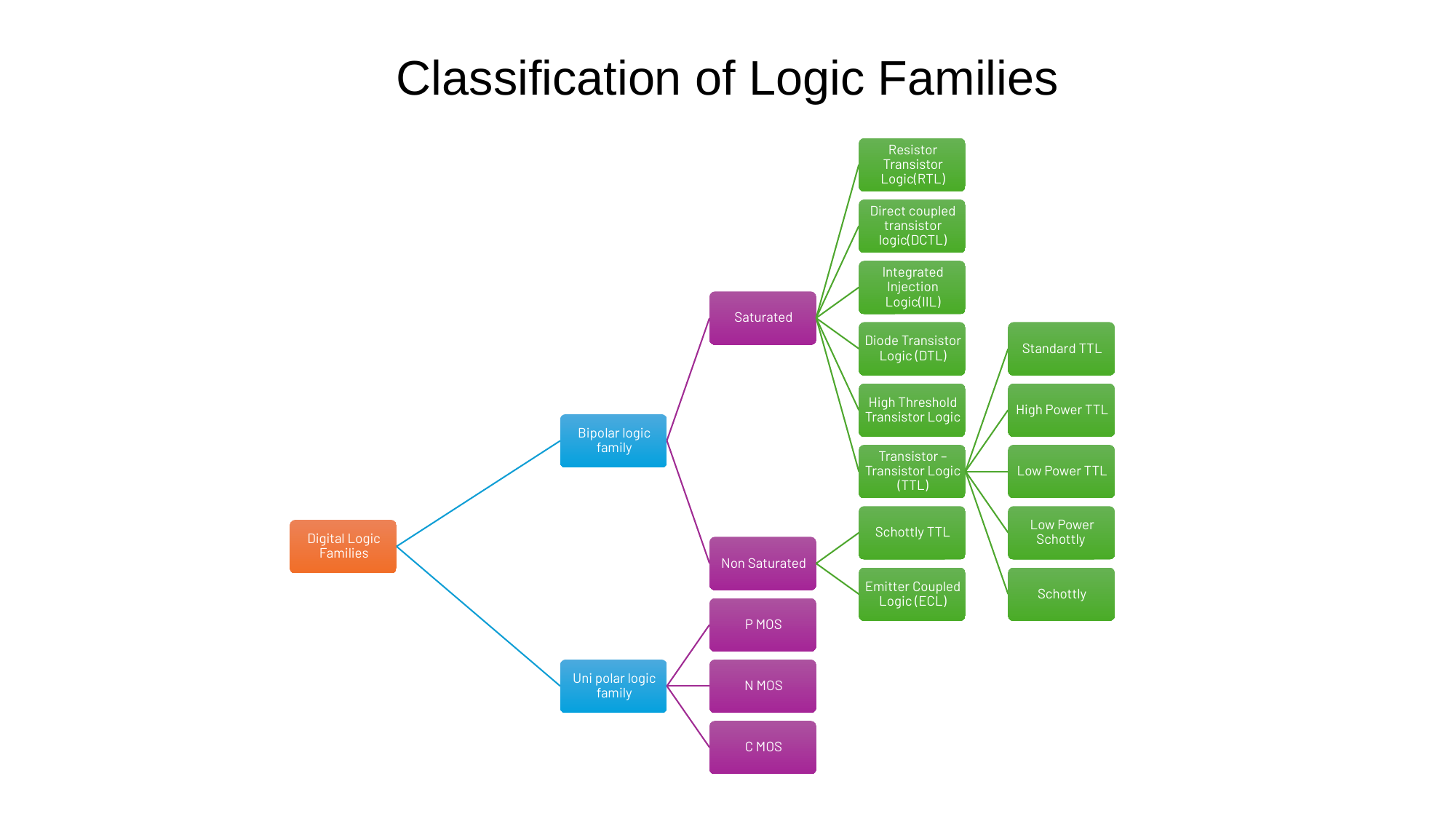

# Classification of Logic Families
Digital Logic Families

Bipolar logic family

Saturated

Resistor Transistor Logic(RTL)

Direct coupled transistor logic(DCTL)

Integrated Injection Logic(IIL)

Diode Transistor Logic (DTL)

High Threshold Transistor Logic

Transistor – Transistor Logic (TTL)

Standard TTL

High Power TTL

Low Power TTL

Low Power Schottly

Schottly

Non Saturated

Schottly TTL

Emitter Coupled Logic (ECL)

Uni polar logic family

P MOS

N MOS

C MOS